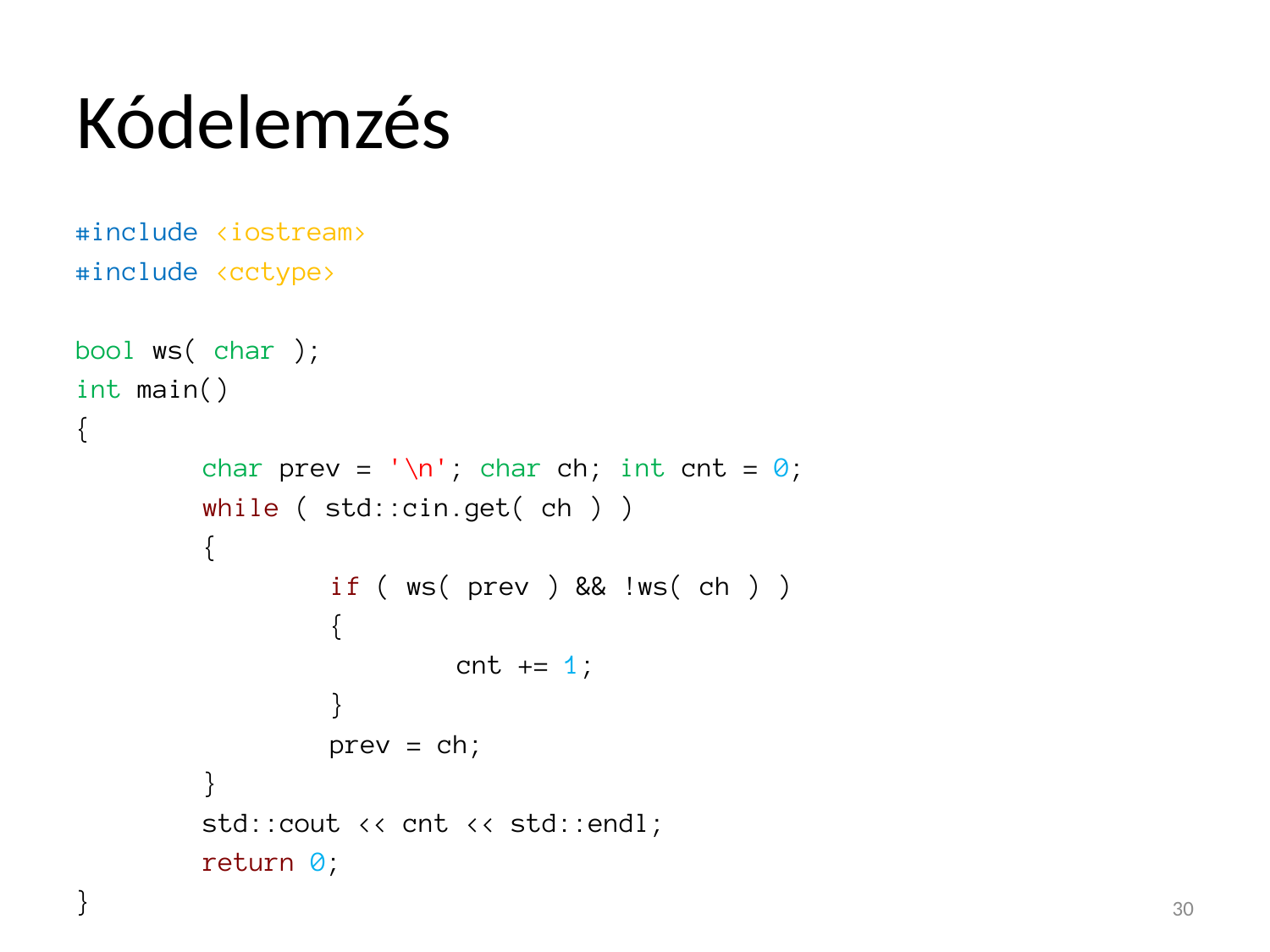

# Kódelemzés
#include <iostream>
#include <cctype>

bool ws( char );
int main()
{
	char prev = '\n'; char ch; int cnt = 0;
	while ( std::cin.get( ch ) )
	{
		if ( ws( prev ) && !ws( ch ) )
		{
			cnt += 1;
		}
		prev = ch;
	}
	std::cout << cnt << std::endl;
	return 0;
}

30